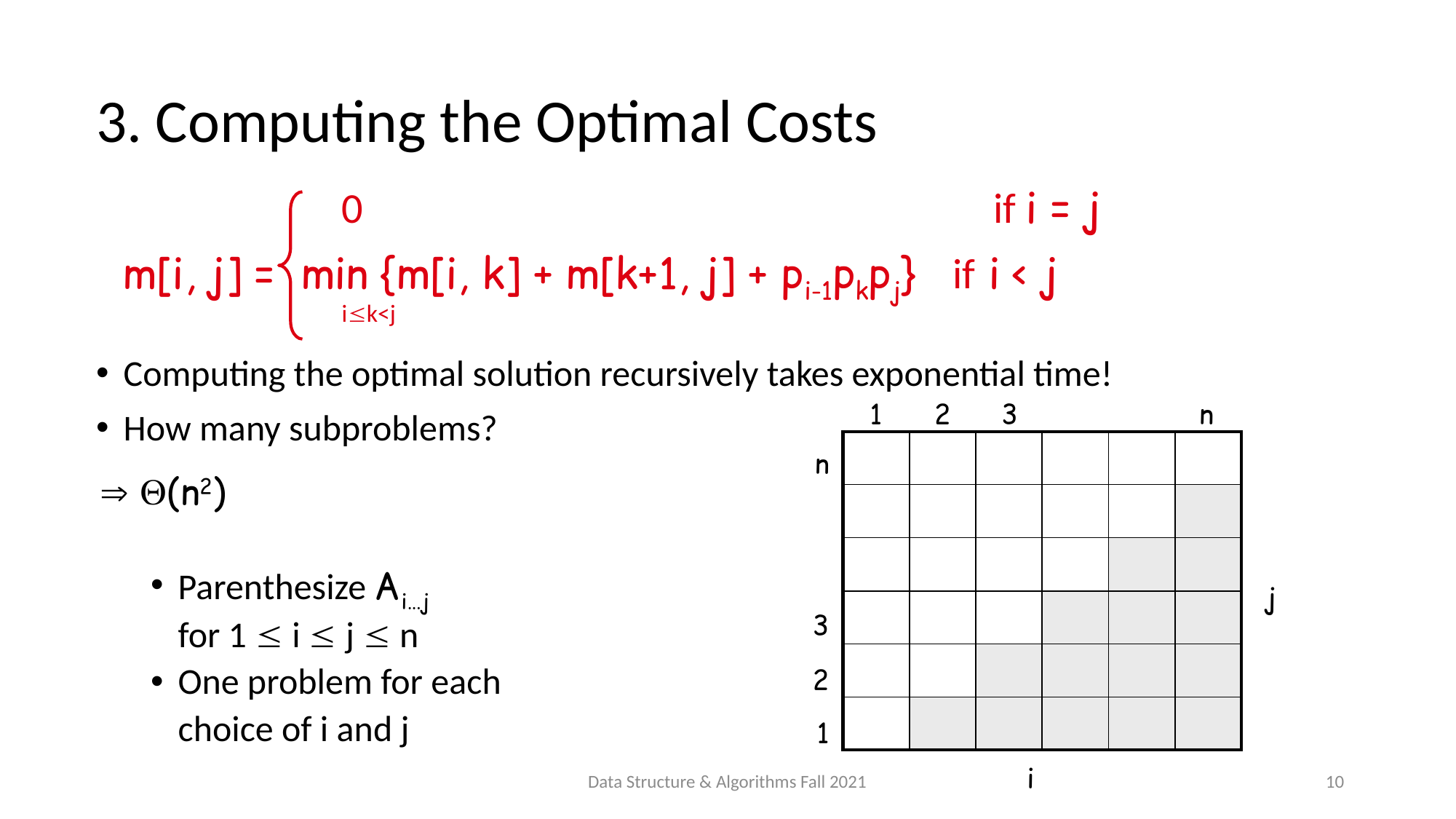

# 3. Computing the Optimal Costs
			0					           if i = j
	m[i, j] =  min {m[i, k] + m[k+1, j] + pi-1pkpj}     if i < j
			i≤k<j
Computing the optimal solution recursively takes exponential time!
How many subproblems?

Parenthesize Ai…j
	for 1 ≤ i ≤ j ≤ n
One problem for each
	choice of i and j

1
2
3
n
|  |  |  |  |  |  |
| --- | --- | --- | --- | --- | --- |
|  |  |  |  |  |  |
|  |  |  |  |  |  |
|  |  |  |  |  |  |
|  |  |  |  |  |  |
|  |  |  |  |  |  |
n
⇒ Θ(n2)
j
3
2
1
i
Data Structure & Algorithms Fall 2021
10